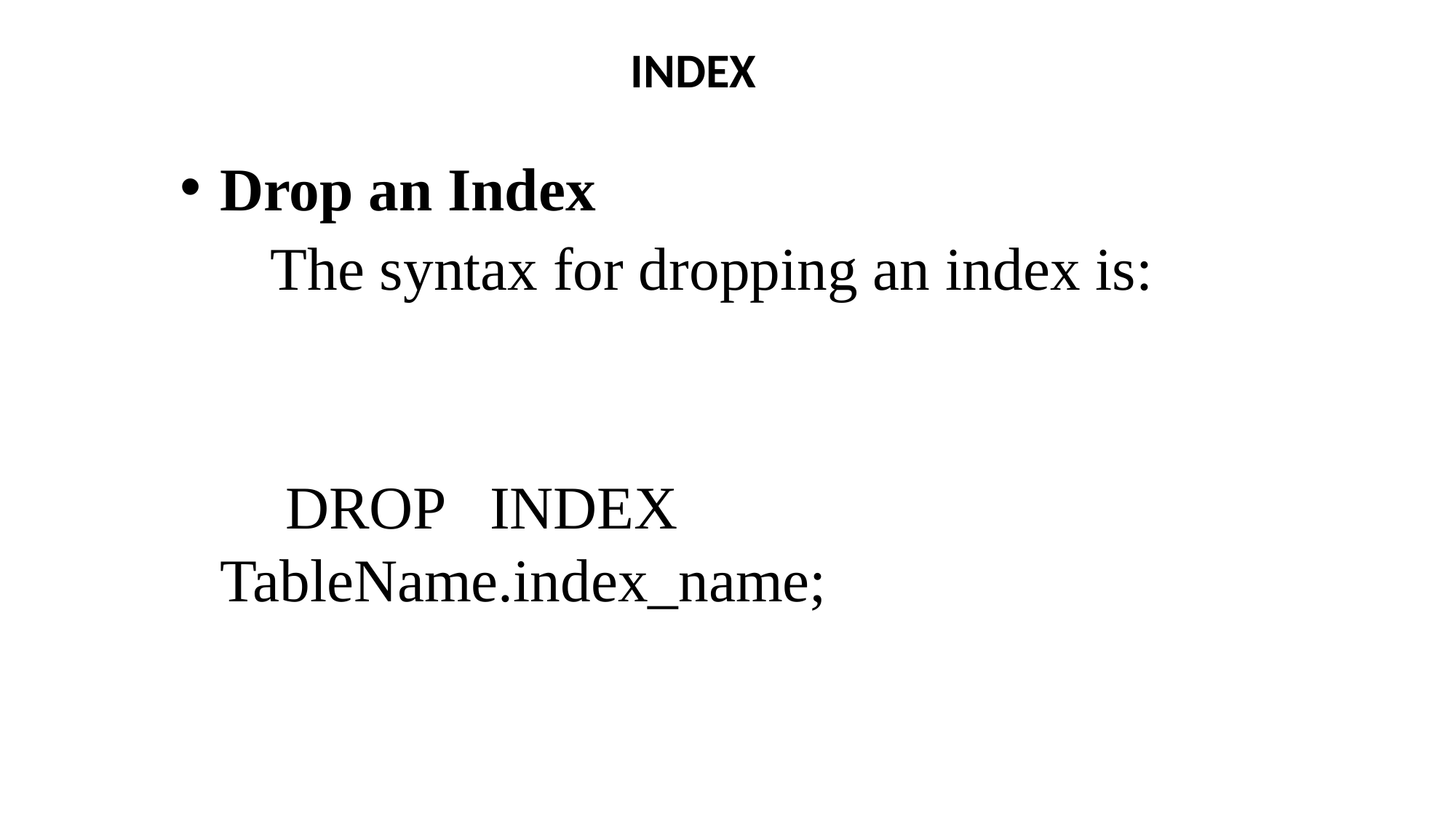

INDEX
Drop an Index
      The syntax for dropping an index is:

       DROP   INDEX   TableName.index_name;